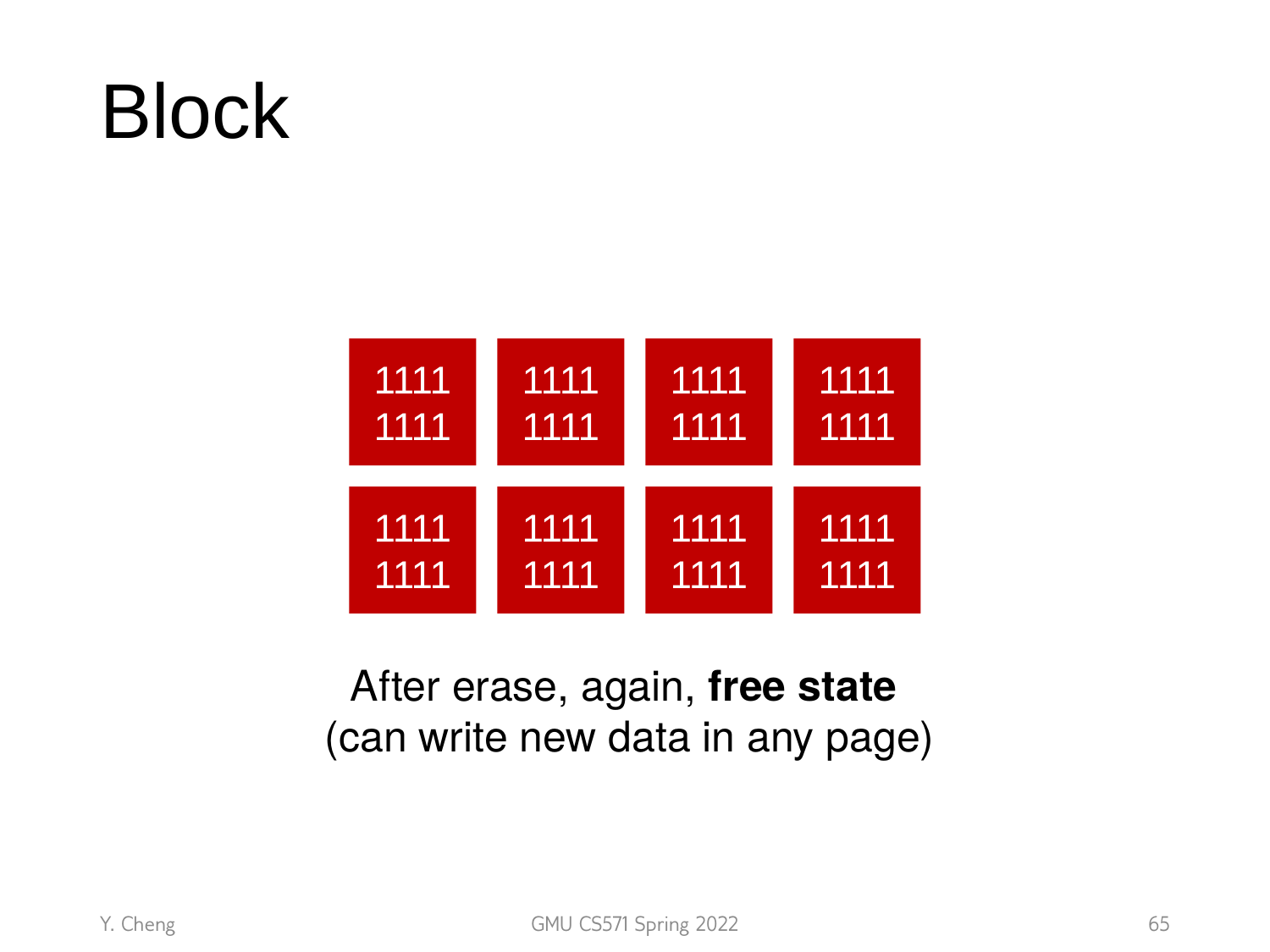

# Block
1111
1111
1111
1111
1111
1111
1111
1111
1111
1111
1111
1111
1111
1111
1111
1111
After erase, again, free state
(can write new data in any page)
Y. Cheng
GMU CS571 Spring 2022
65